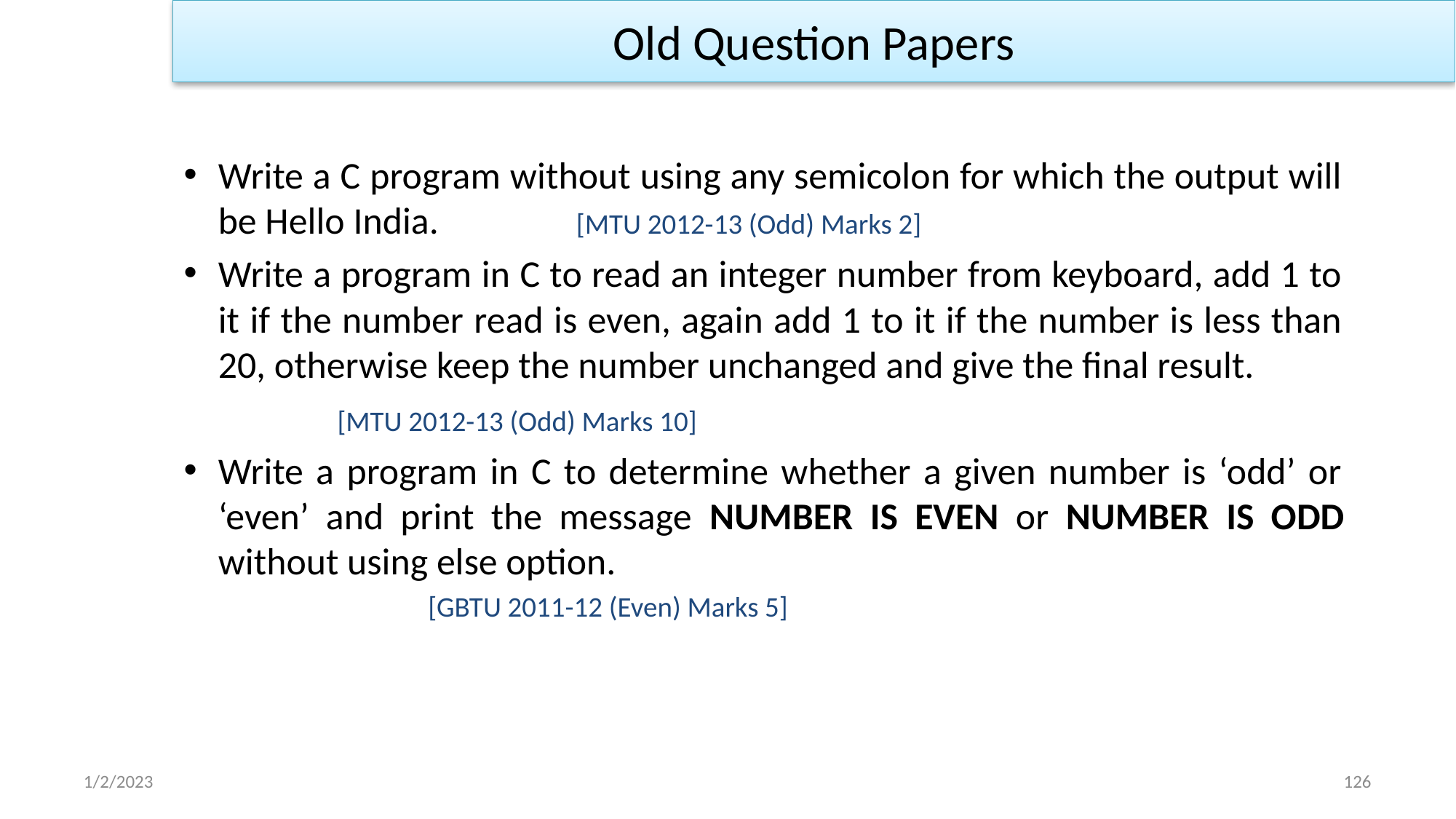

Old Question Papers
Write a C program without using any semicolon for which the output will be Hello India.                [MTU 2012-13 (Odd) Marks 2]
Write a program in C to read an integer number from keyboard, add 1 to it if the number read is even, again add 1 to it if the number is less than 20, otherwise keep the number unchanged and give the final result.
						        [MTU 2012-13 (Odd) Marks 10]
Write a program in C to determine whether a given number is ‘odd’ or ‘even’ and print the message NUMBER IS EVEN or NUMBER IS ODD without using else option.
					                         [GBTU 2011-12 (Even) Marks 5]
1/2/2023
126